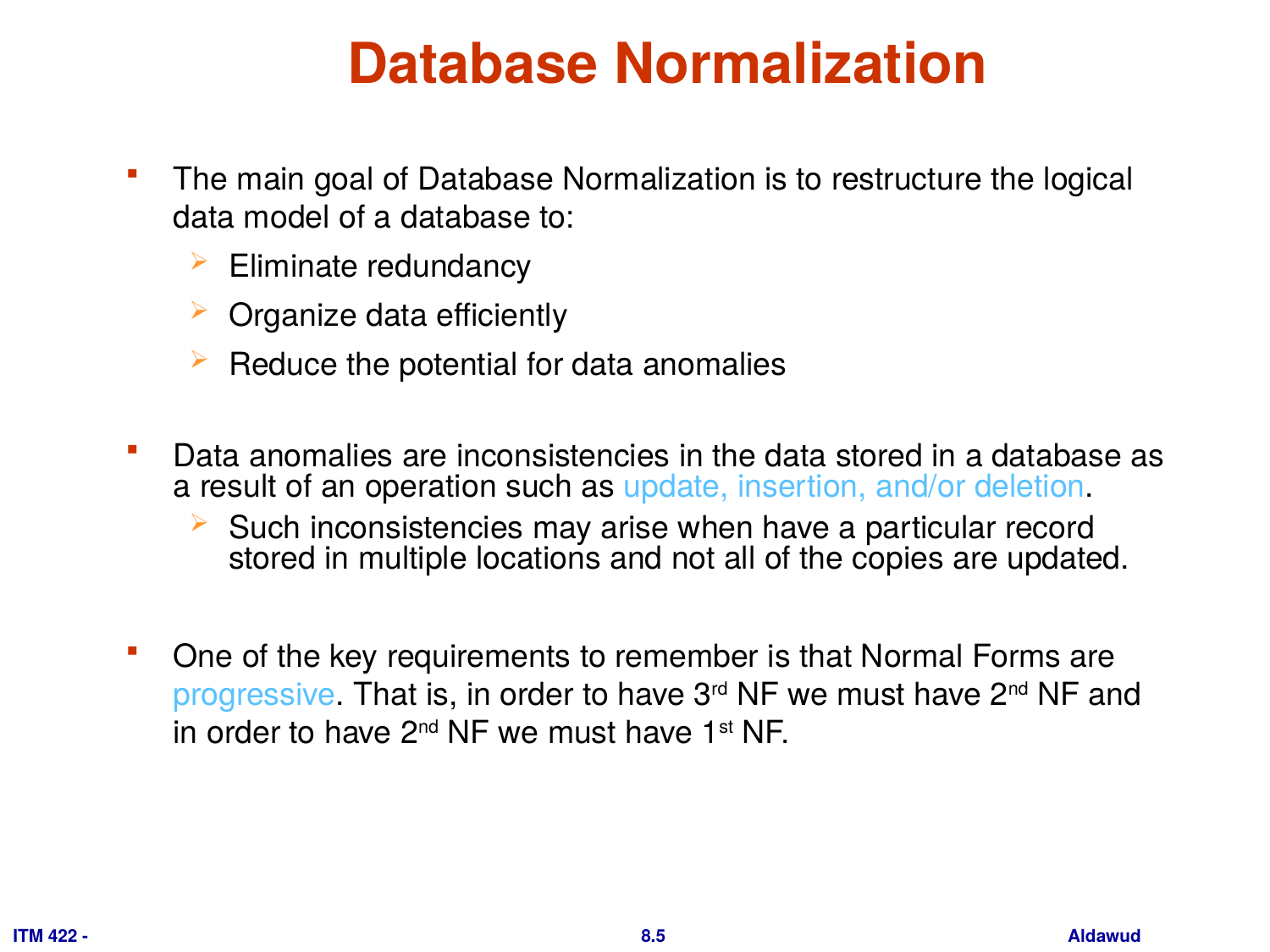

# Database Normalization
The main goal of Database Normalization is to restructure the logical data model of a database to:
Eliminate redundancy
Organize data efficiently
Reduce the potential for data anomalies

Data anomalies are inconsistencies in the data stored in a database as a result of an operation such as update, insertion, and/or deletion.
Such inconsistencies may arise when have a particular record stored in multiple locations and not all of the copies are updated.

One of the key requirements to remember is that Normal Forms are progressive. That is, in order to have 3rd NF we must have 2nd NF and in order to have 2nd NF we must have 1st NF.